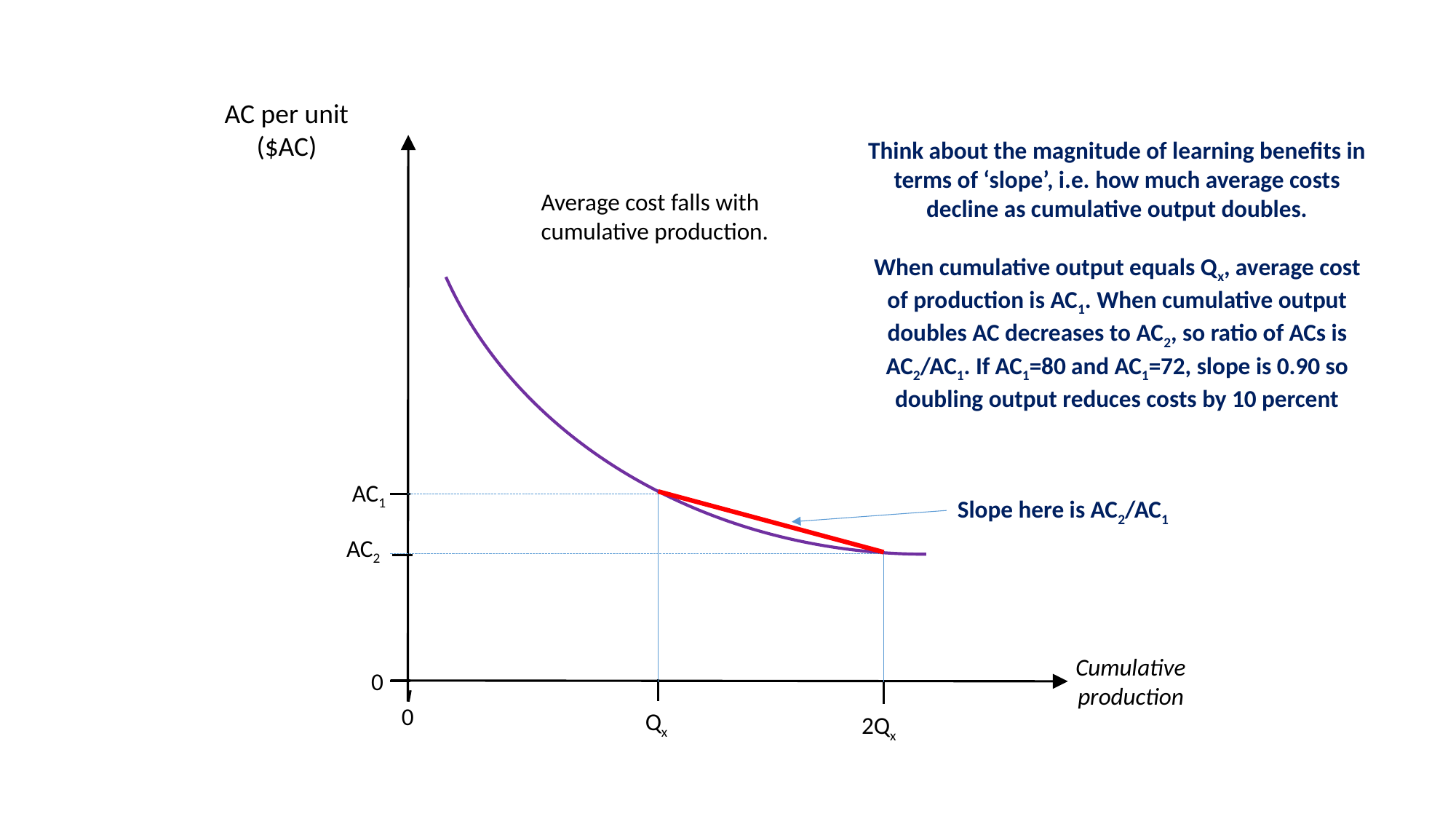

AC per unit ($AC)
Think about the magnitude of learning benefits in terms of ‘slope’, i.e. how much average costs decline as cumulative output doubles.

When cumulative output equals Qx, average cost of production is AC1. When cumulative output doubles AC decreases to AC2, so ratio of ACs is AC2/AC1. If AC1=80 and AC1=72, slope is 0.90 so doubling output reduces costs by 10 percent
Average cost falls with cumulative production.
AC1
Slope here is AC2/AC1
AC2
Cumulative production
0
0
Qx
2Qx